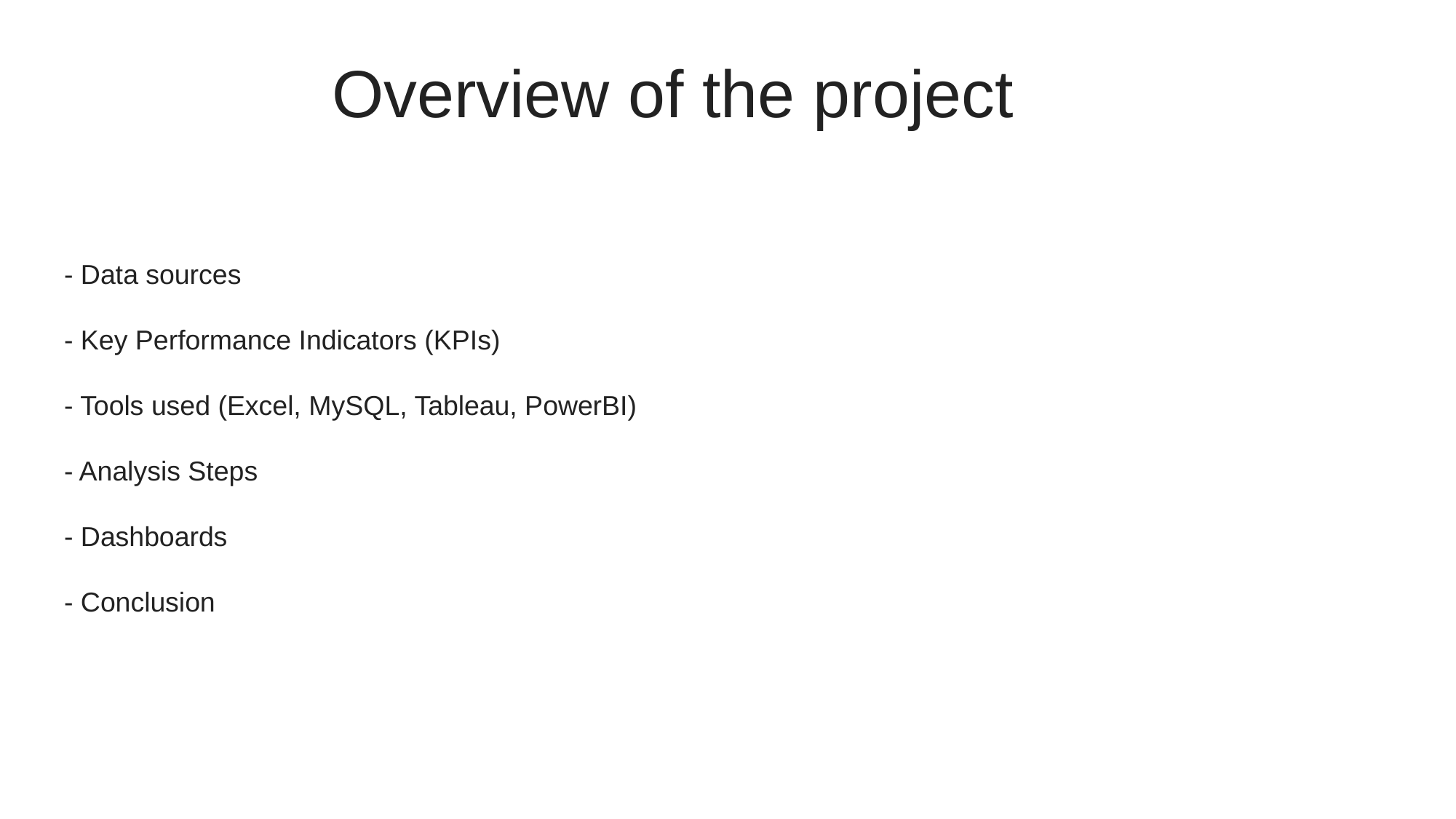

# Overview of the project
- Data sources
- Key Performance Indicators (KPIs)
- Tools used (Excel, MySQL, Tableau, PowerBI)
- Analysis Steps
- Dashboards
- Conclusion